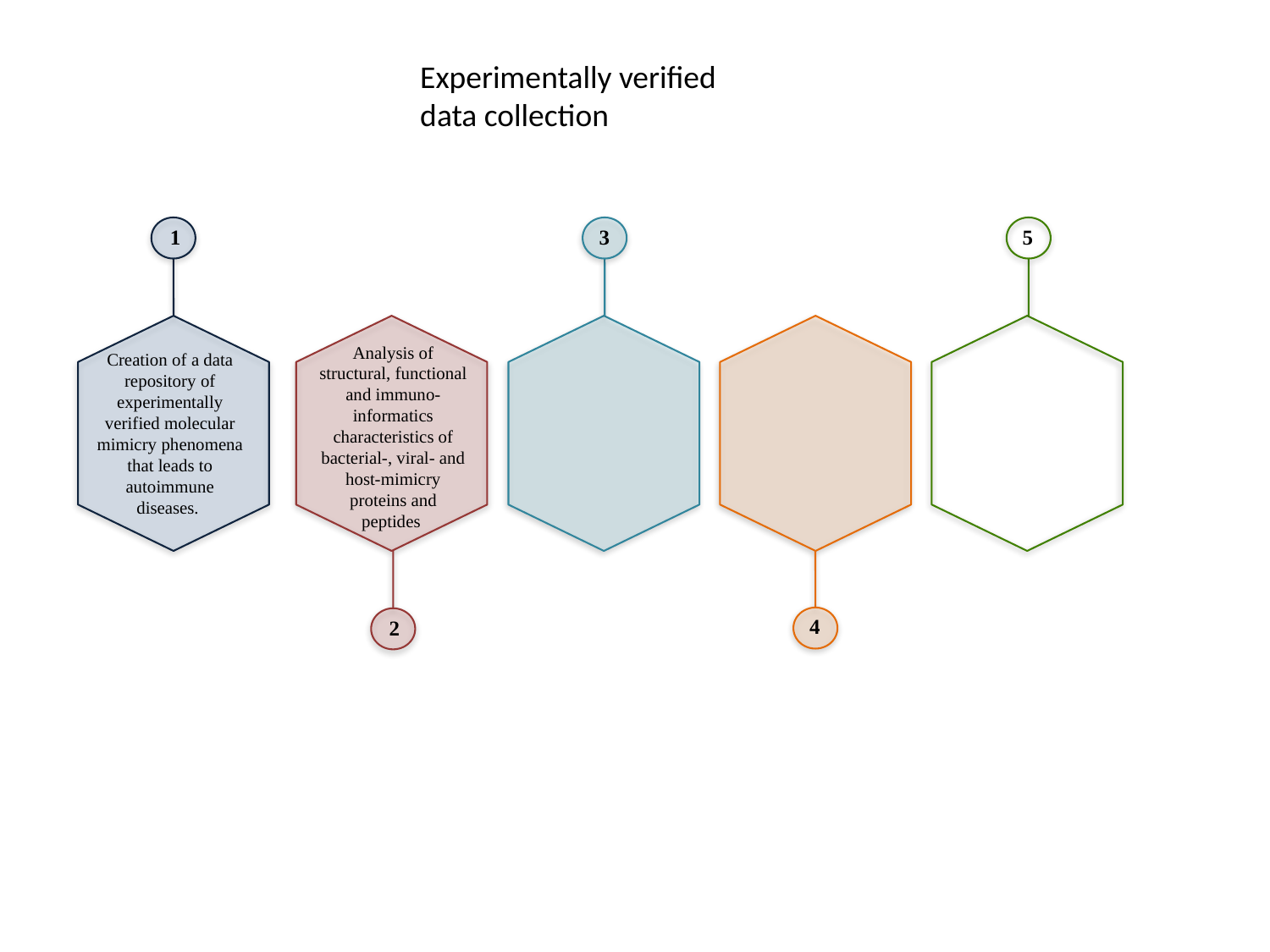

Experimentally verified
data collection

3
5
1
Analysis of structural, functional and immuno-informatics characteristics of bacterial-, viral- and host-mimicry proteins and peptides

Creation of a data repository of experimentally verified molecular mimicry phenomena that leads to autoimmune diseases.

4
2